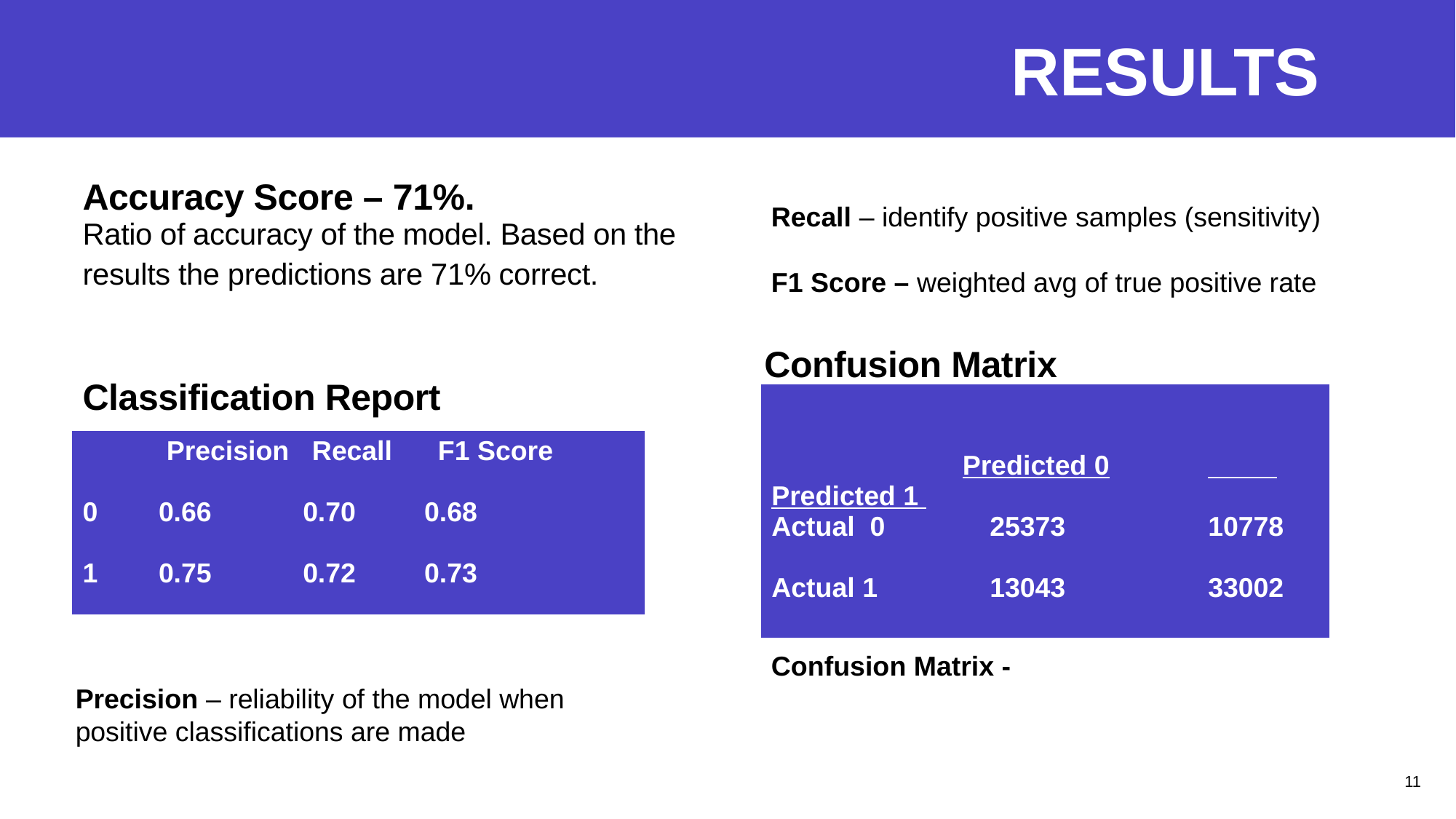

# RESULTS

Recall – identify positive samples (sensitivity)

F1 Score – weighted avg of true positive rate
Accuracy Score – 71%.

Ratio of accuracy of the model. Based on the results the predictions are 71% correct.

Classification Report

 Confusion Matrix

| Predicted 0 Predicted 1 Actual 0 25373 10778 Actual 1 13043 33002 |
| --- |
| Precision Recall F1 Score 0 0.66 0.70 0.68 1 0.75 0.72 0.73 |
| --- |

Precision – reliability of the model when positive classifications are made

Confusion Matrix -
11